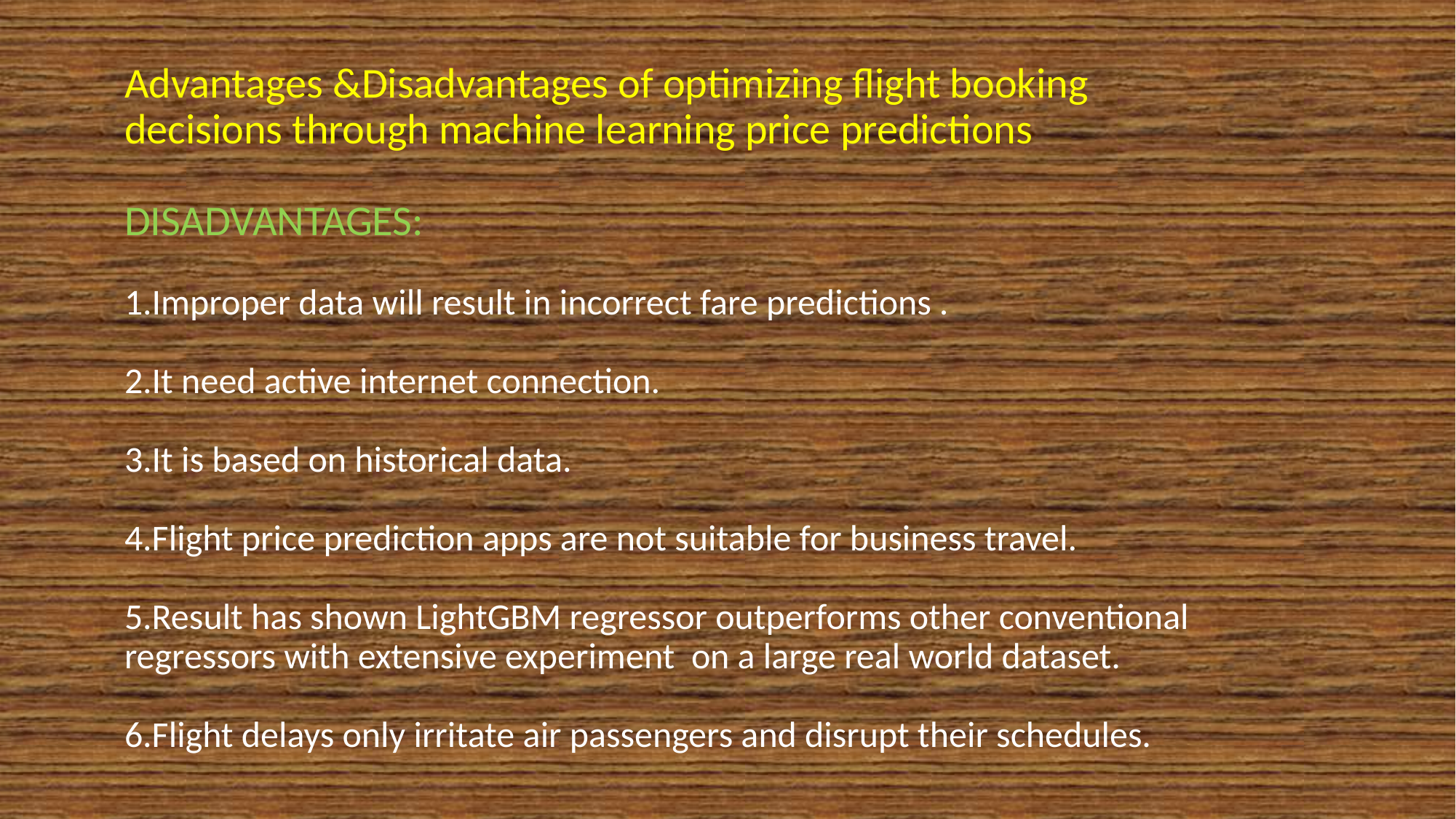

# Advantages &Disadvantages of optimizing flight booking decisions through machine learning price predictions DISADVANTAGES: 1.Improper data will result in incorrect fare predictions . 2.It need active internet connection. 3.It is based on historical data. 4.Flight price prediction apps are not suitable for business travel. 5.Result has shown LightGBM regressor outperforms other conventional regressors with extensive experiment  on a large real world dataset. 6.Flight delays only irritate air passengers and disrupt their schedules.